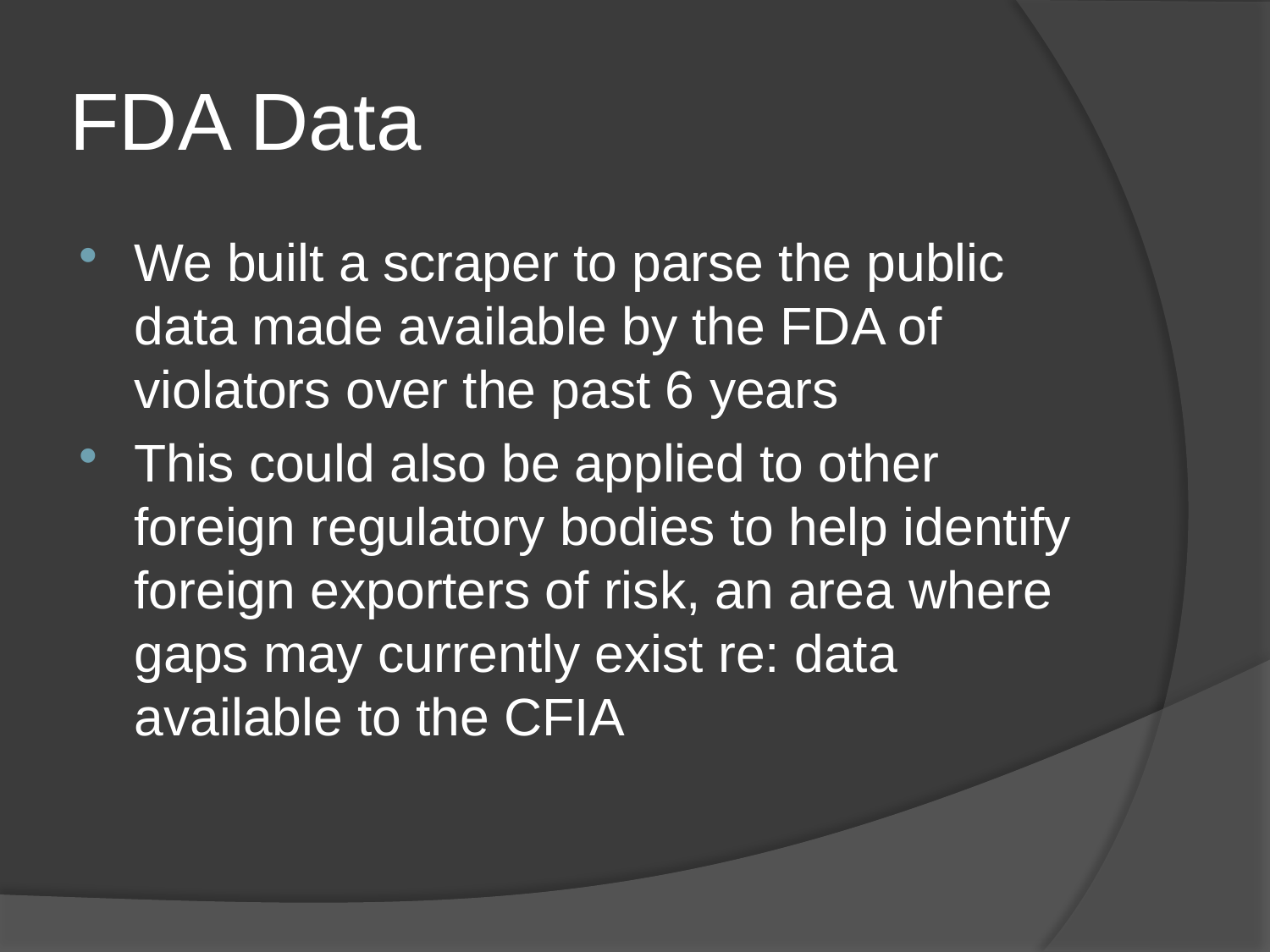

# FDA Data
We built a scraper to parse the public data made available by the FDA of violators over the past 6 years
This could also be applied to other foreign regulatory bodies to help identify foreign exporters of risk, an area where gaps may currently exist re: data available to the CFIA